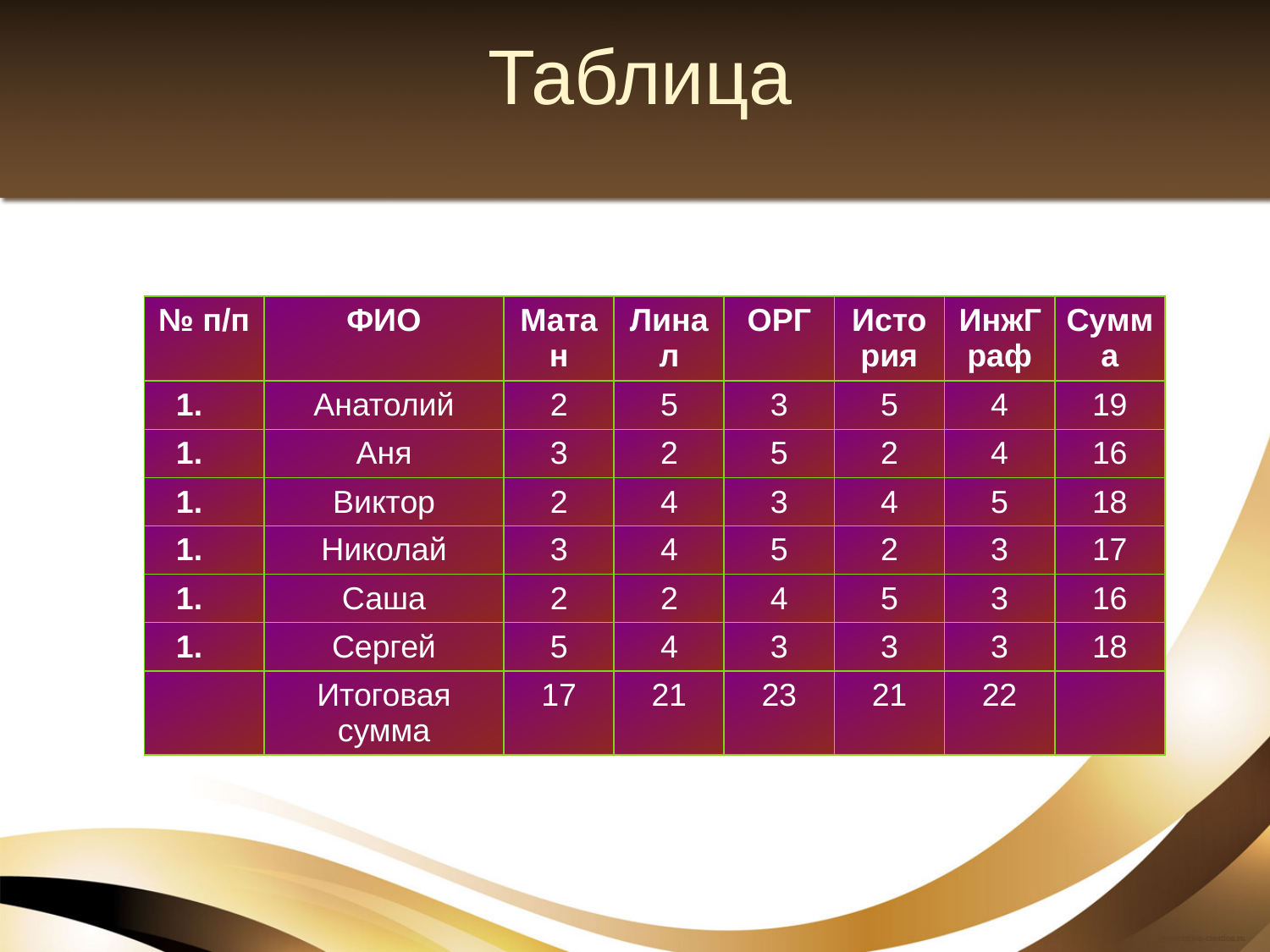

# Таблица
| № п/п | ФИО | Матан | Линал | ОРГ | История | ИнжГраф | Сумма |
| --- | --- | --- | --- | --- | --- | --- | --- |
|  | Анатолий | 2 | 5 | 3 | 5 | 4 | 19 |
|  | Аня | 3 | 2 | 5 | 2 | 4 | 16 |
|  | Виктор | 2 | 4 | 3 | 4 | 5 | 18 |
|  | Николай | 3 | 4 | 5 | 2 | 3 | 17 |
|  | Саша | 2 | 2 | 4 | 5 | 3 | 16 |
|  | Сергей | 5 | 4 | 3 | 3 | 3 | 18 |
|  | Итоговая сумма | 17 | 21 | 23 | 21 | 22 |  |